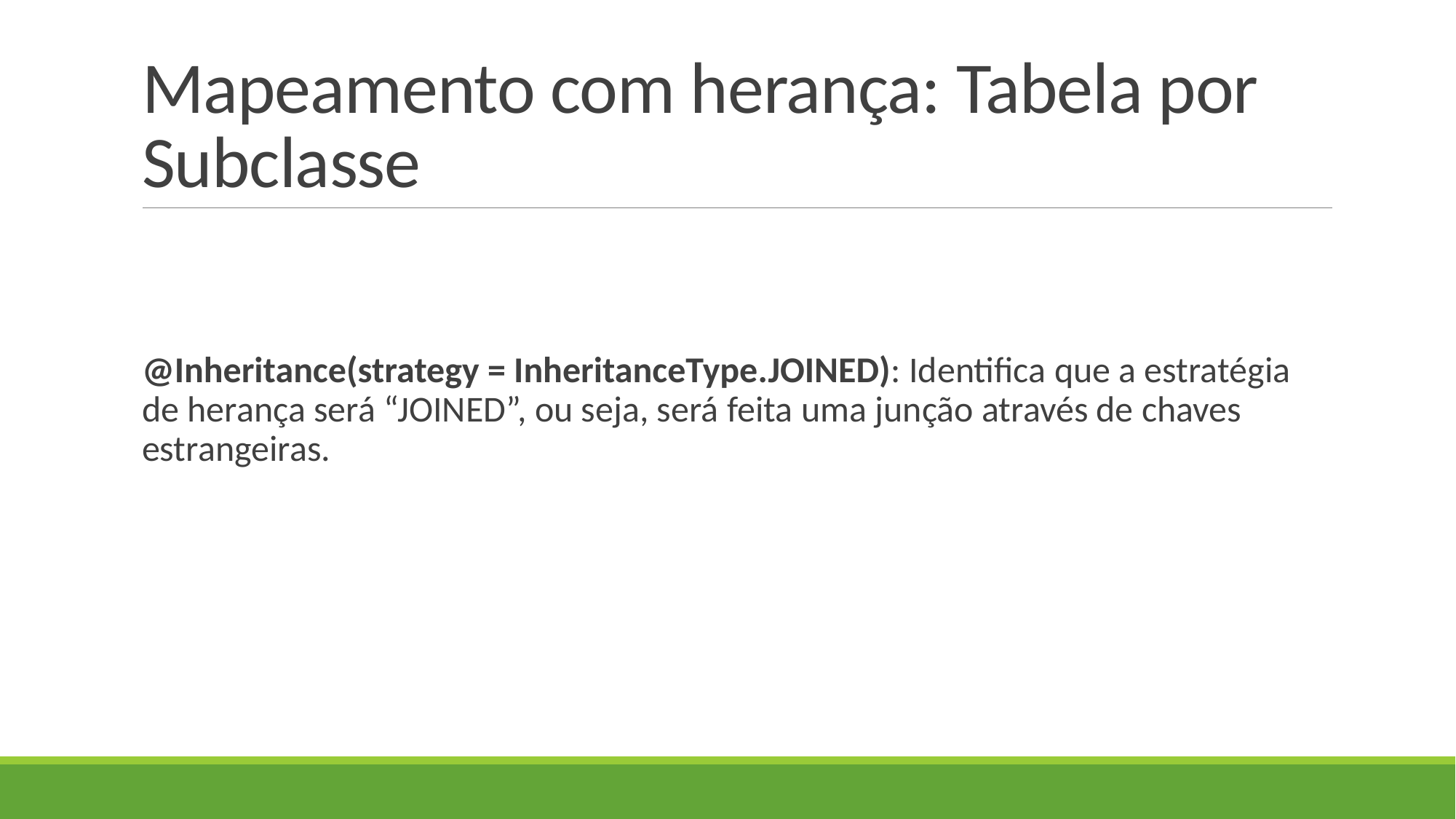

# Mapeamento com herança: Tabela por Subclasse

@Inheritance(strategy = InheritanceType.JOINED): Identifica que a estratégia de herança será “JOINED”, ou seja, será feita uma junção através de chaves estrangeiras.